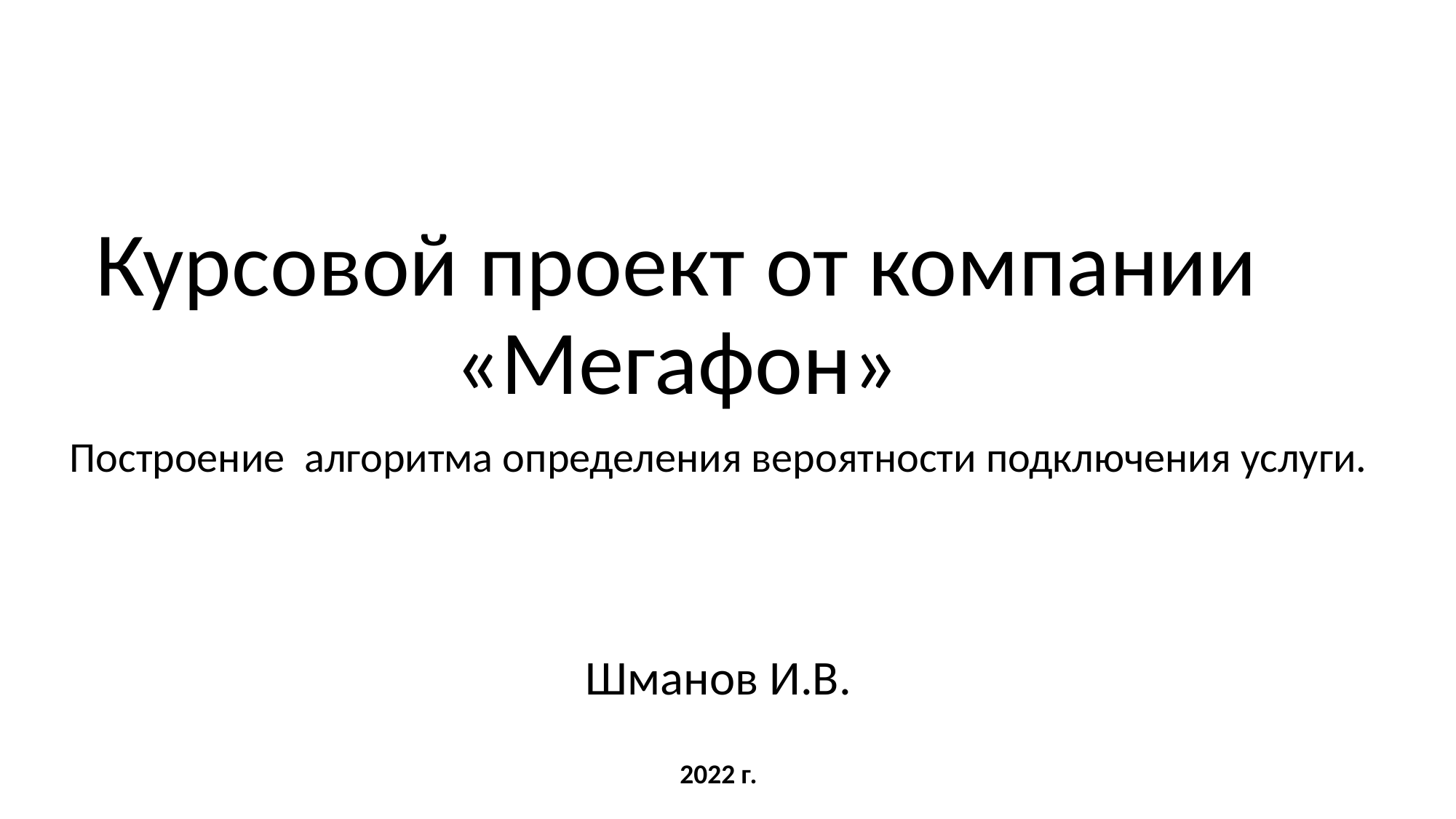

# Курсовой проект от компании «Мегафон»
Построение  алгоритма определения вероятности подключения услуги.

Шманов И.В.
2022 г.